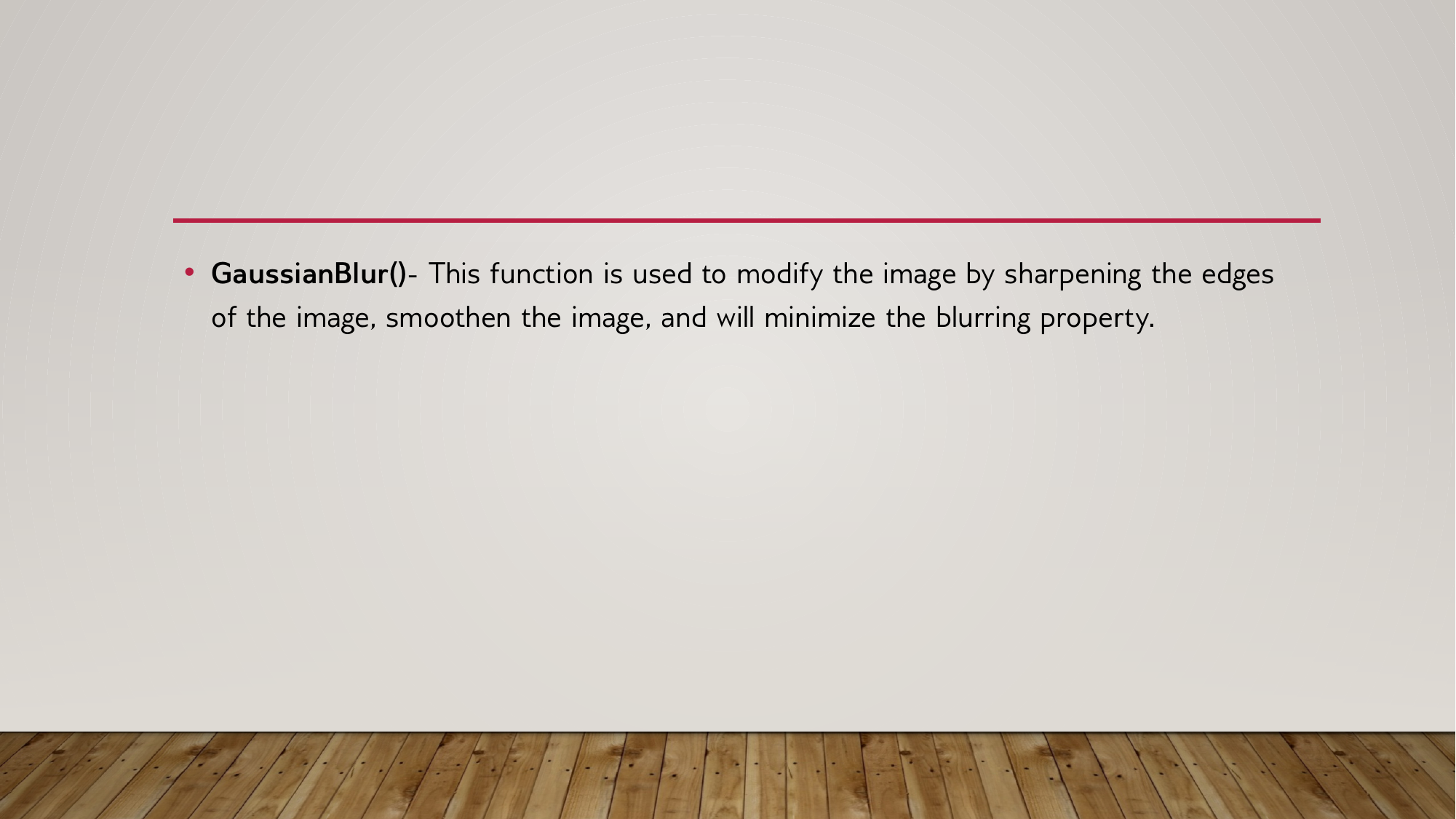

GaussianBlur()- This function is used to modify the image by sharpening the edges of the image, smoothen the image, and will minimize the blurring property.